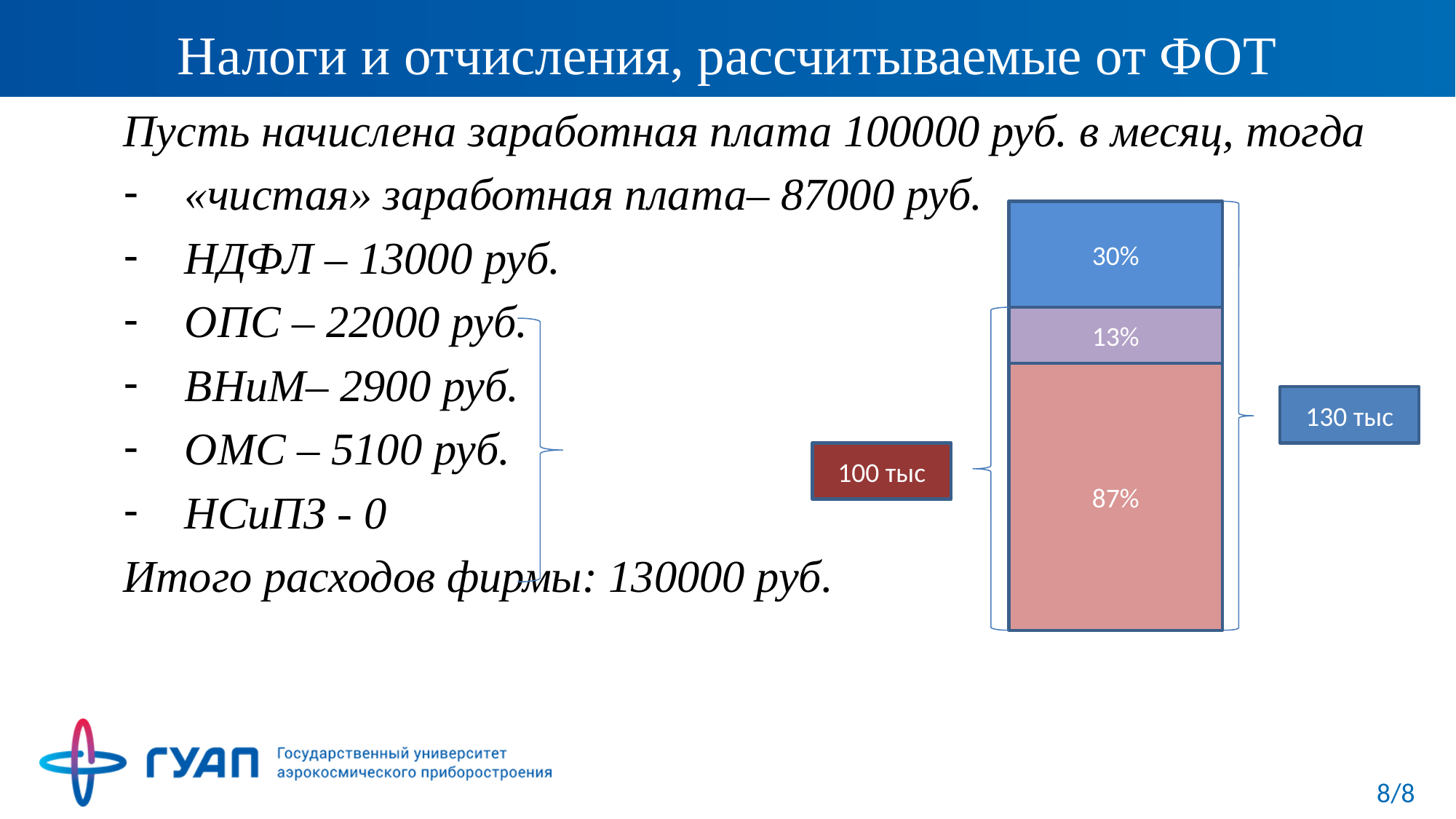

# Налоги и отчисления, рассчитываемые от ФОТ
Пусть начислена заработная плата 100000 руб. в месяц, тогда
«чистая» заработная плата– 87000 руб.
НДФЛ – 13000 руб.
ОПС – 22000 руб.
ВНиМ– 2900 руб.
ОМС – 5100 руб.
НСиПЗ - 0
Итого расходов фирмы: 130000 руб.

30%

13%

87%
130 тыс
100 тыс